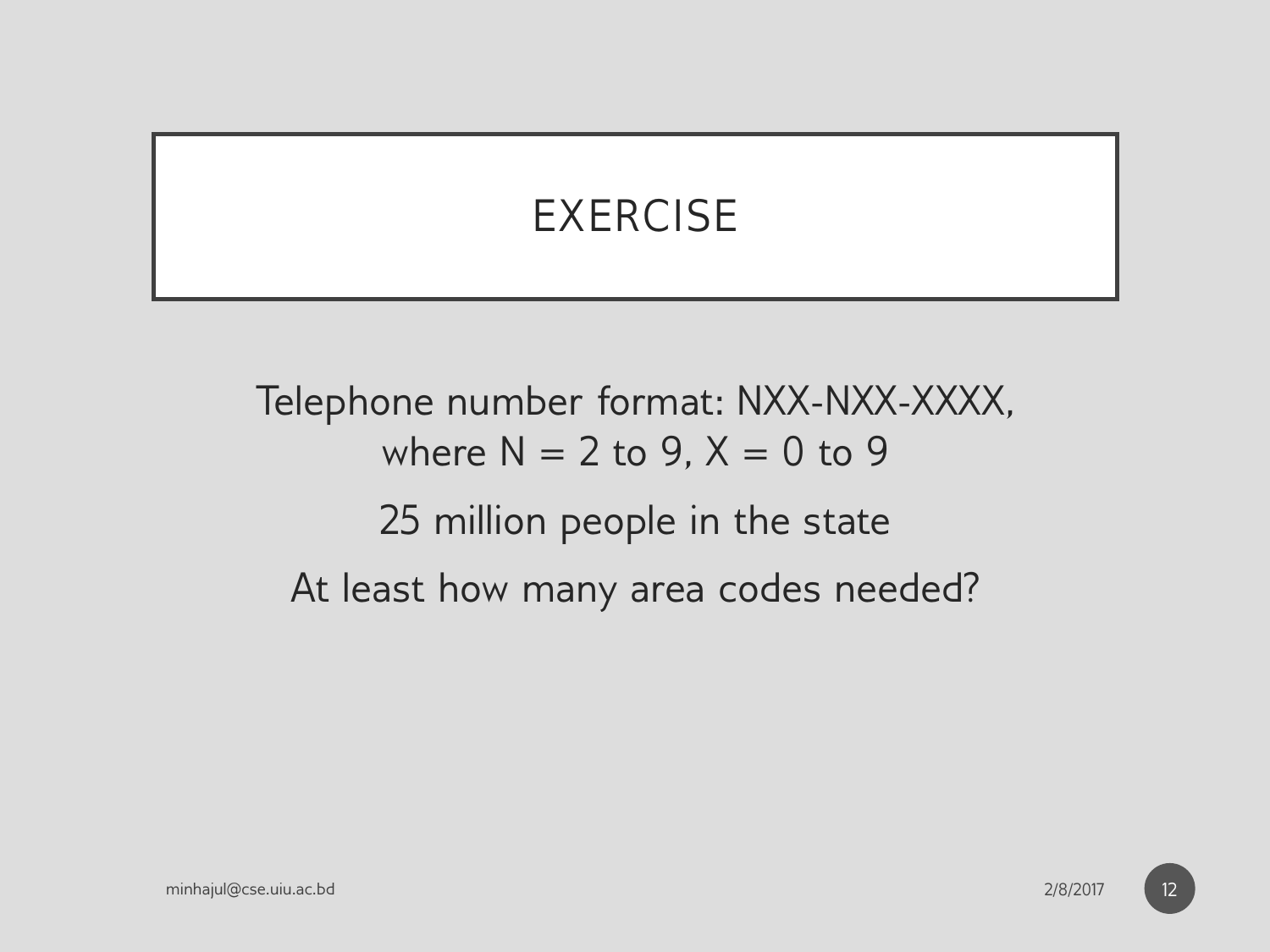

# Exercise
Telephone number format: NXX-NXX-XXXX,
where N = 2 to 9, X = 0 to 9
25 million people in the state
At least how many area codes needed?
12
minhajul@cse.uiu.ac.bd
2/8/2017